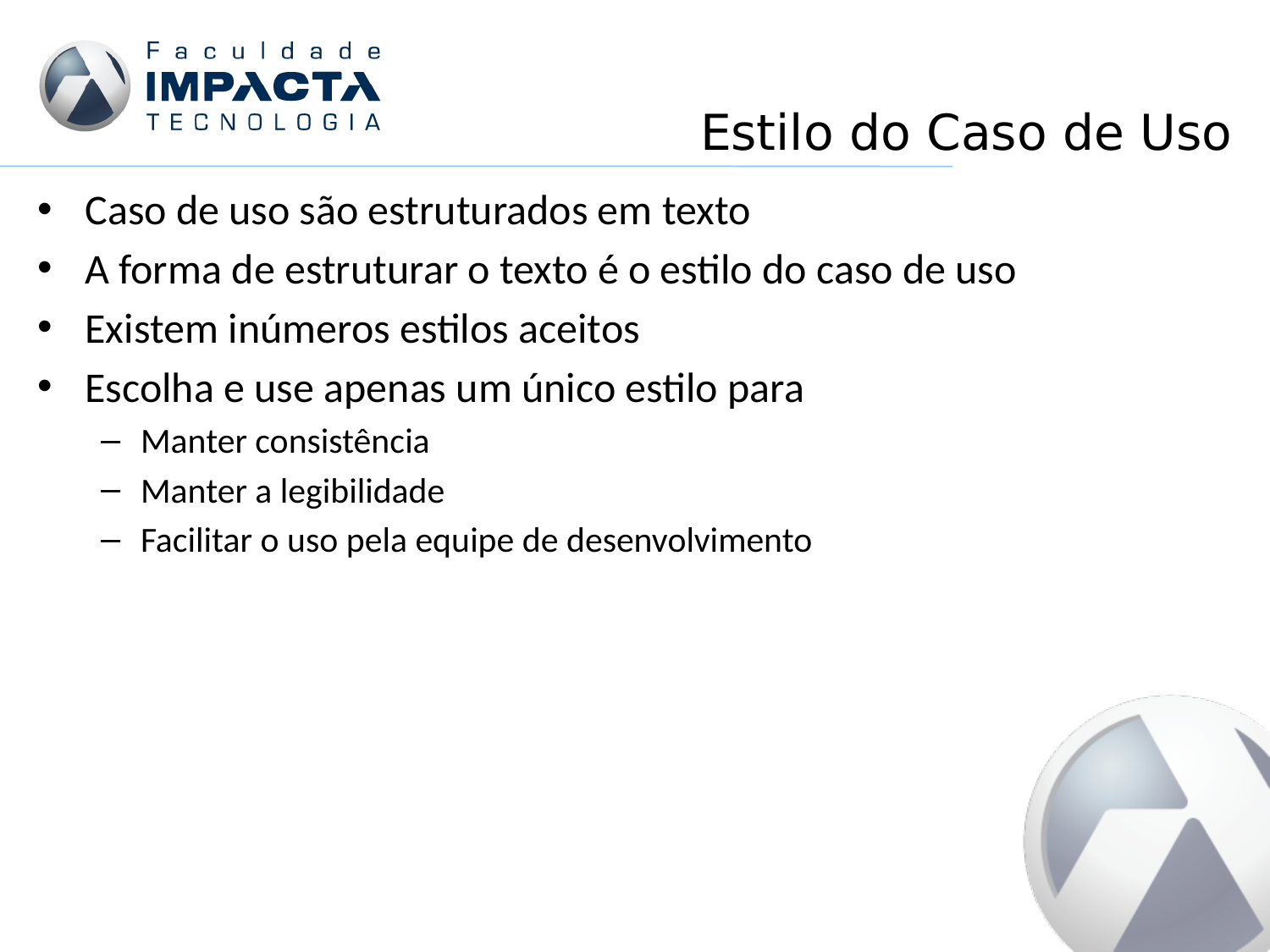

# Estilo do Caso de Uso
Caso de uso são estruturados em texto
A forma de estruturar o texto é o estilo do caso de uso
Existem inúmeros estilos aceitos
Escolha e use apenas um único estilo para
Manter consistência
Manter a legibilidade
Facilitar o uso pela equipe de desenvolvimento